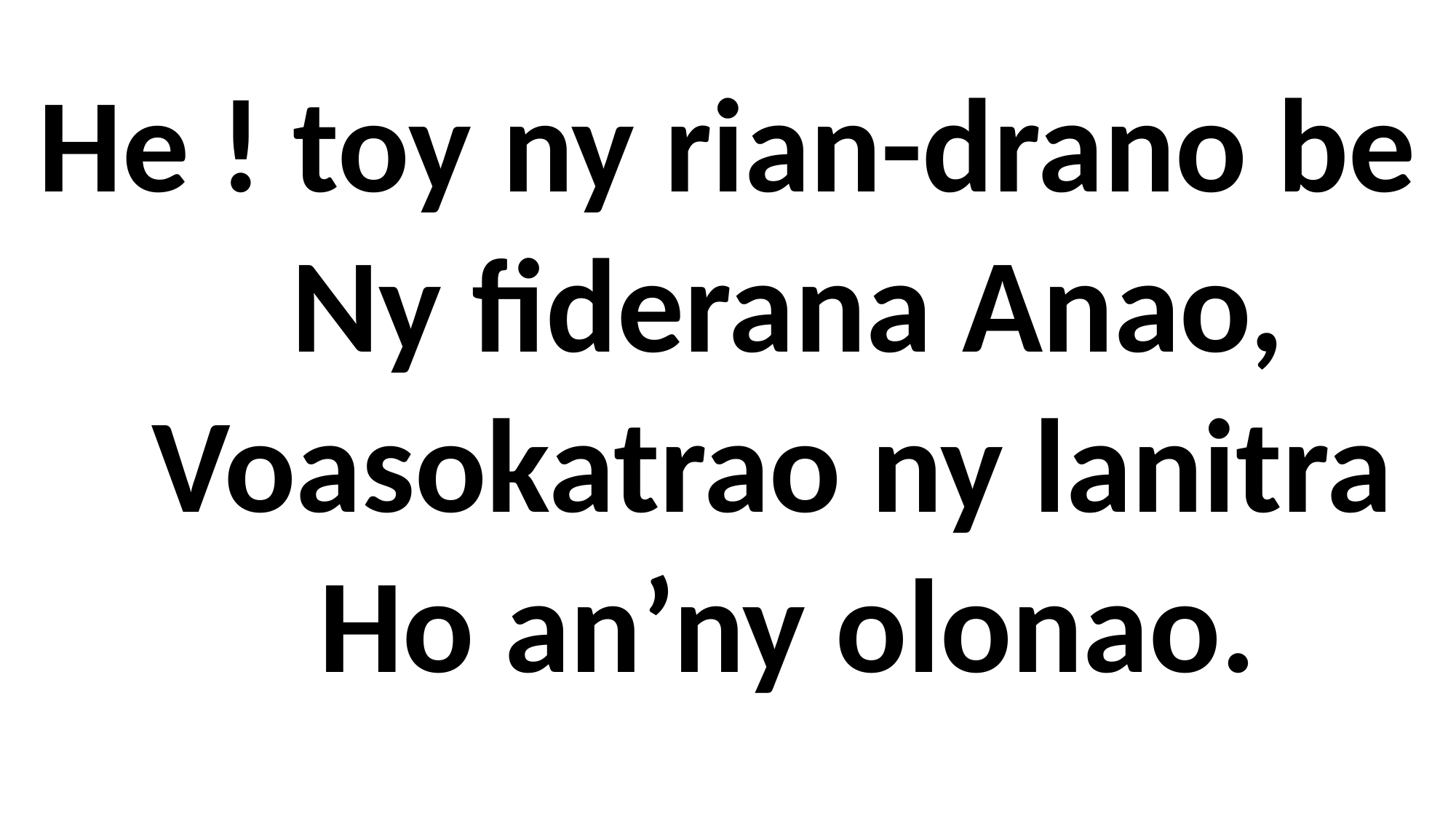

He ! toy ny rian-drano be
    Ny fiderana Anao,
   Voasokatrao ny lanitra
    Ho an’ny olonao.